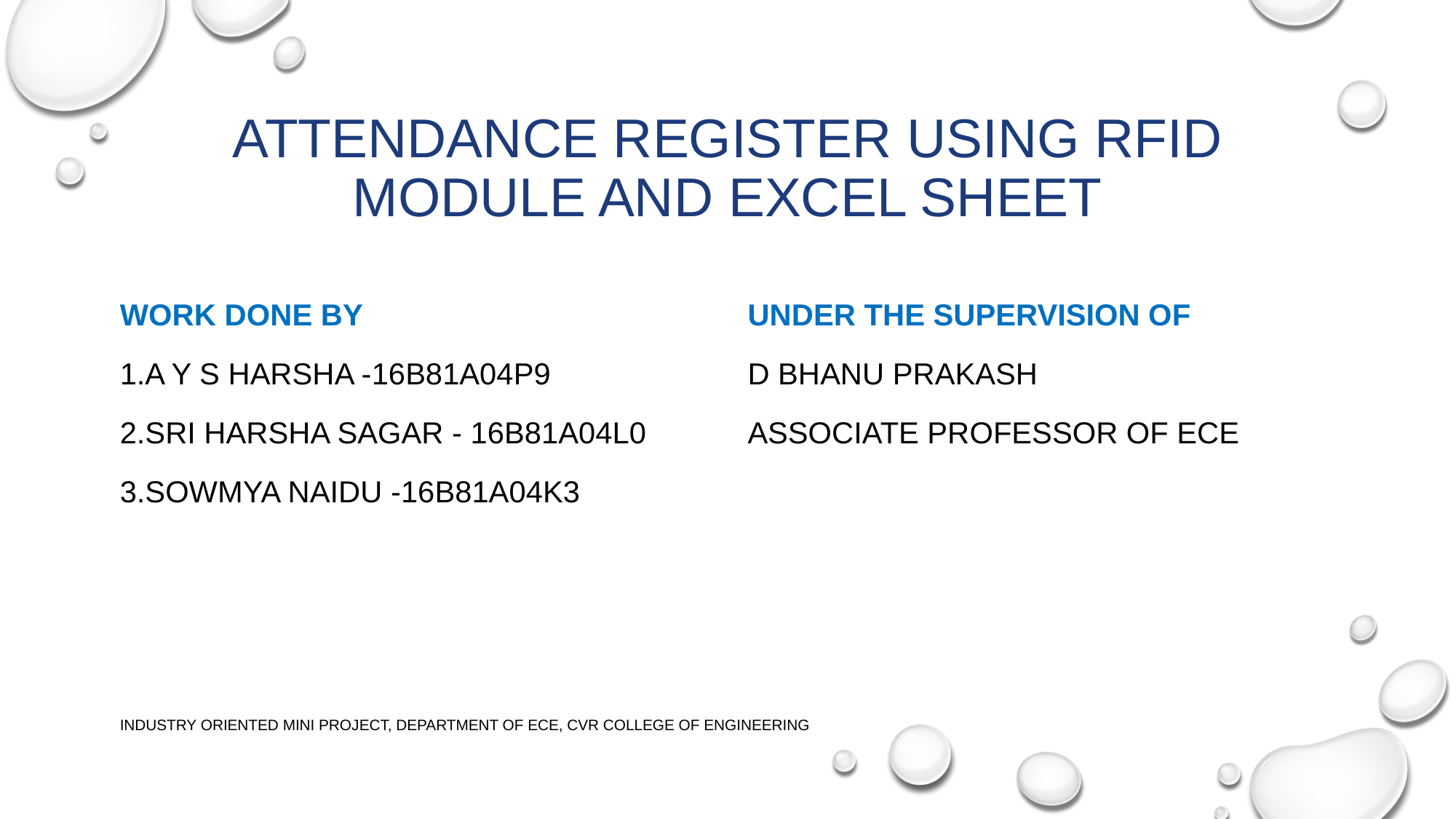

# Attendance register using RFID module and excel sheet
Work done by
1.A Y S Harsha -16B81A04P9
2.Sri Harsha Sagar - 16B81A04L0
3.Sowmya Naidu -16B81A04K3

Under the supervision of
D Bhanu Prakash
Associate Professor of ECE

INDUSTRY ORIENTED MINI PROJECT, DEPARTMENT OF ECE, CVR COLLEGE OF ENGINEERING